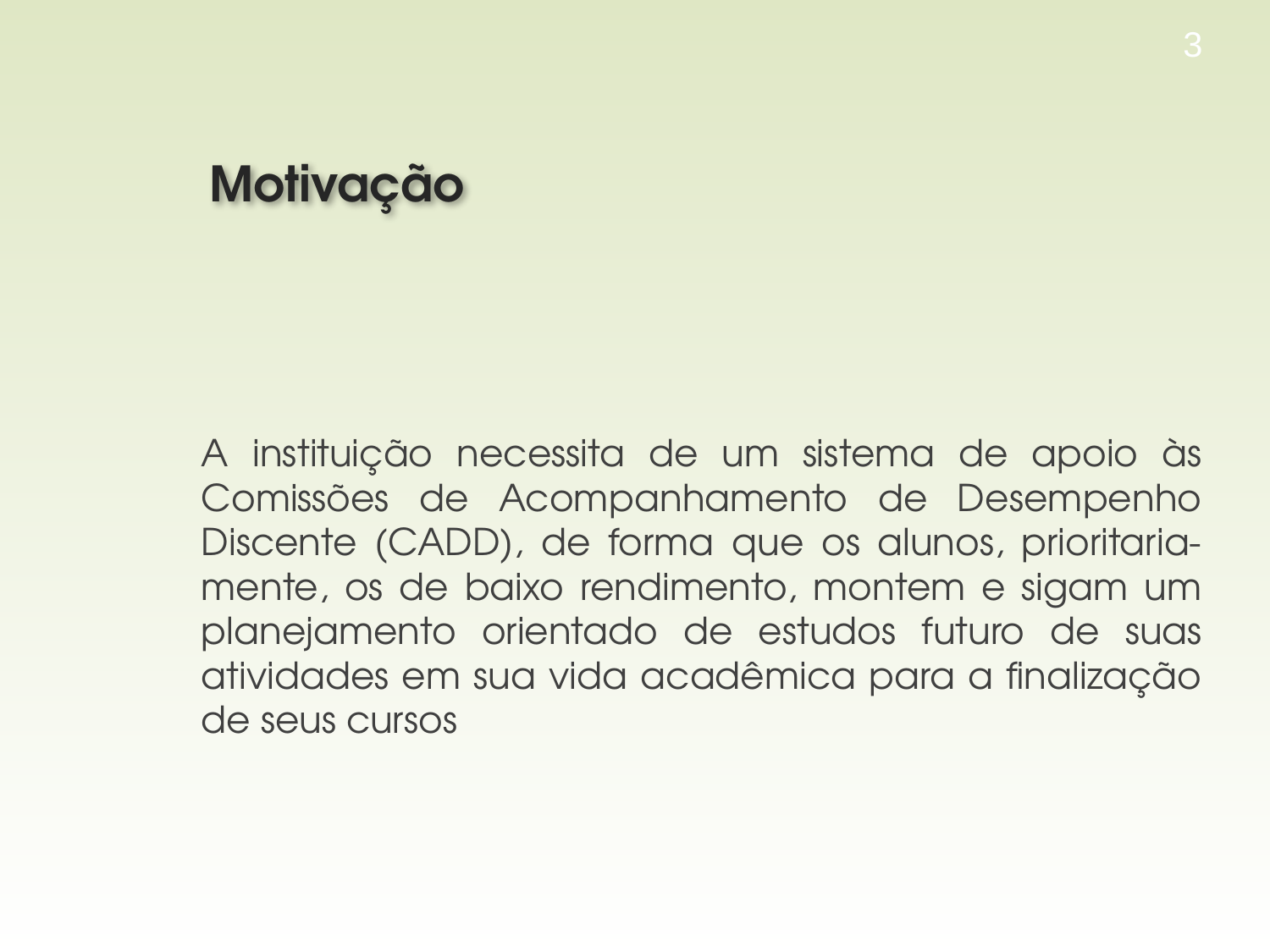

3
# Motivação
A instituição necessita de um sistema de apoio às Comissões de Acompanhamento de Desempenho Discente (CADD), de forma que os alunos, prioritaria-mente, os de baixo rendimento, montem e sigam um planejamento orientado de estudos futuro de suas atividades em sua vida acadêmica para a finalização de seus cursos